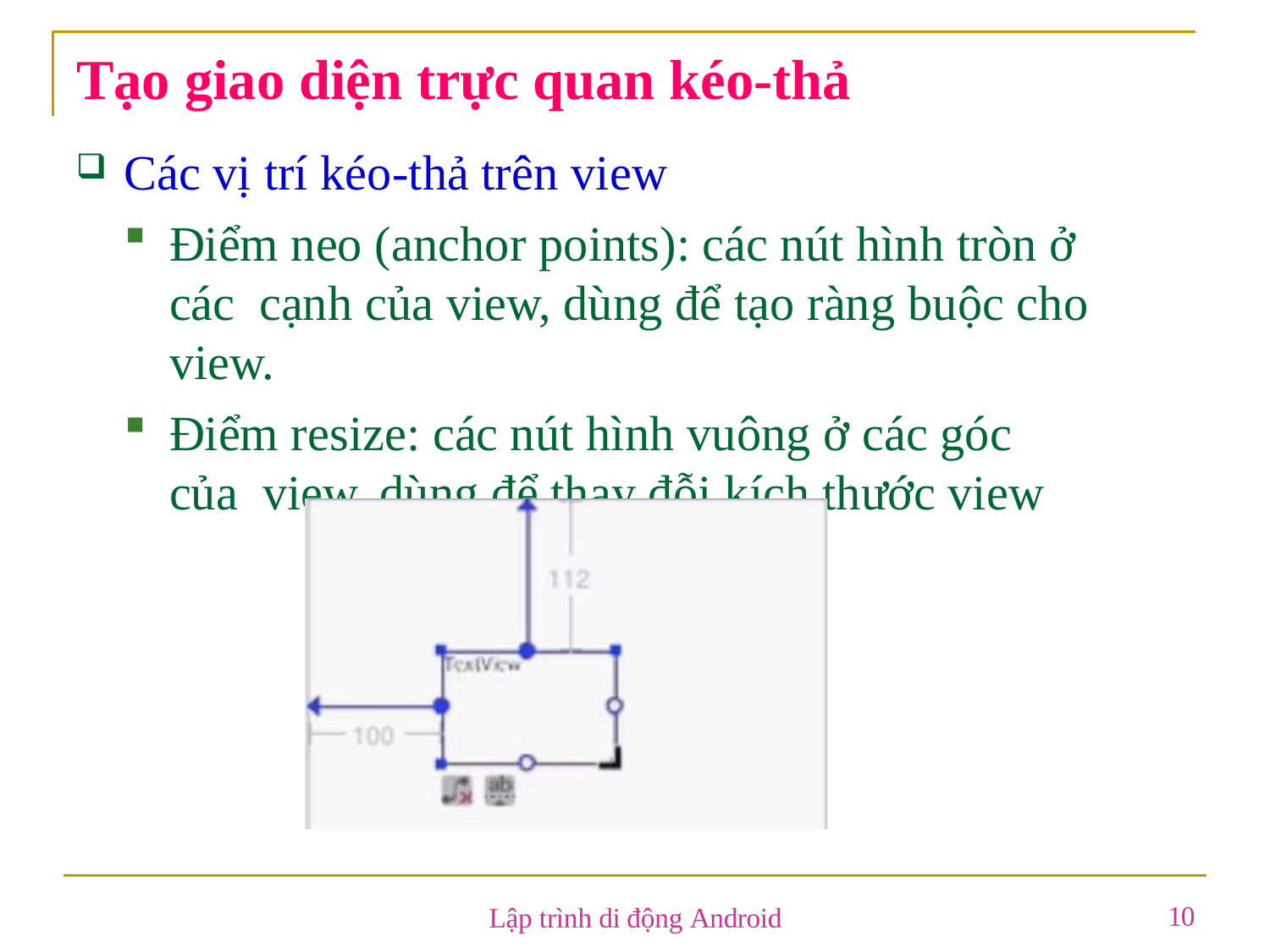

# Tạo giao diện trực quan kéo-thả
Các vị trí kéo-thả trên view
Điểm neo (anchor points): các nút hình tròn ở các  cạnh của view, dùng để tạo ràng buộc cho view.
Điểm resize: các nút hình vuông ở các góc của  view, dùng để thay đỗi kích thước view

10
Lập trình di động Android